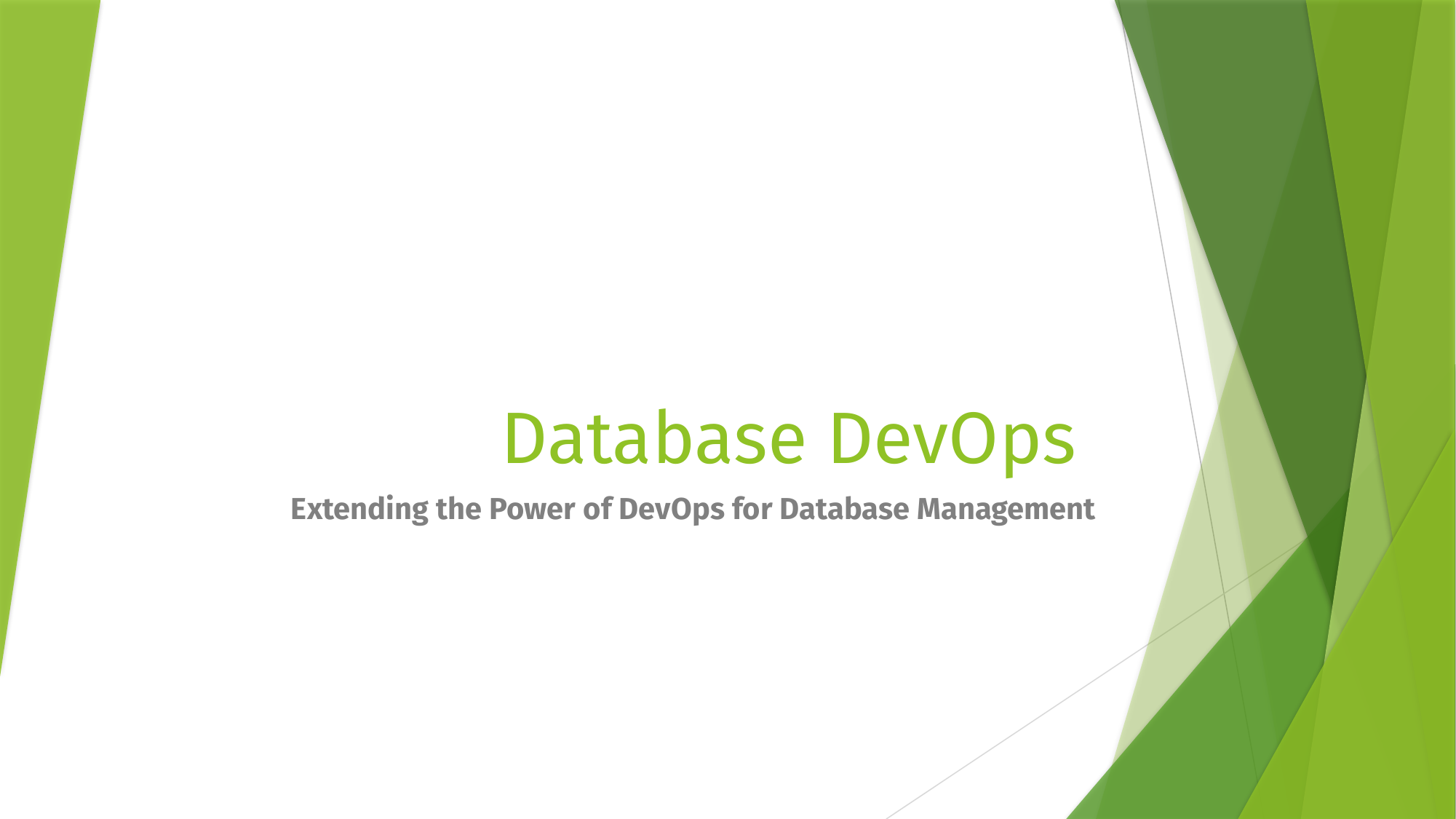

# Database DevOps
Extending the Power of DevOps for Database Management